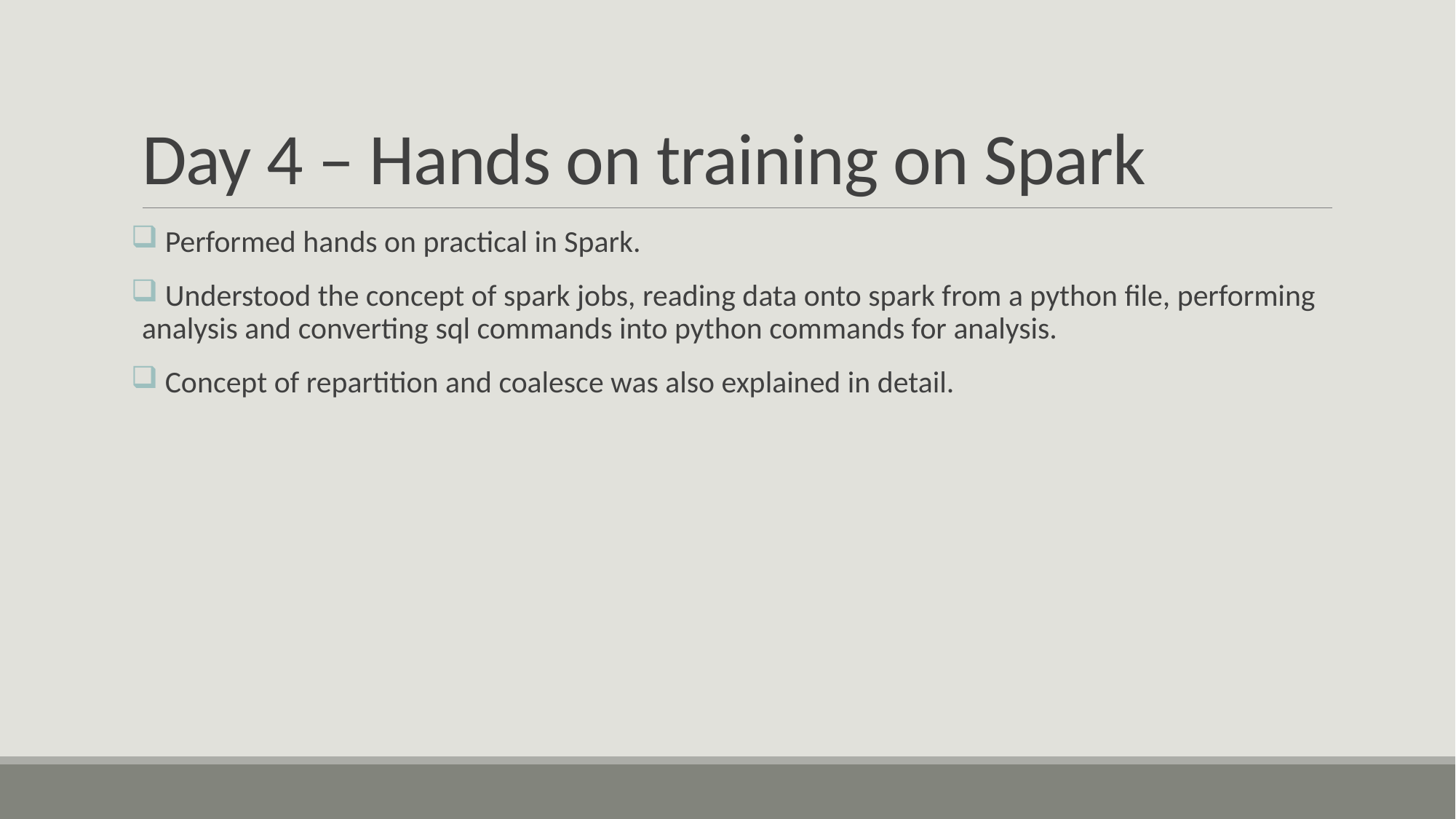

# Day 4 – Hands on training on Spark
 Performed hands on practical in Spark.
 Understood the concept of spark jobs, reading data onto spark from a python file, performing analysis and converting sql commands into python commands for analysis.
 Concept of repartition and coalesce was also explained in detail.